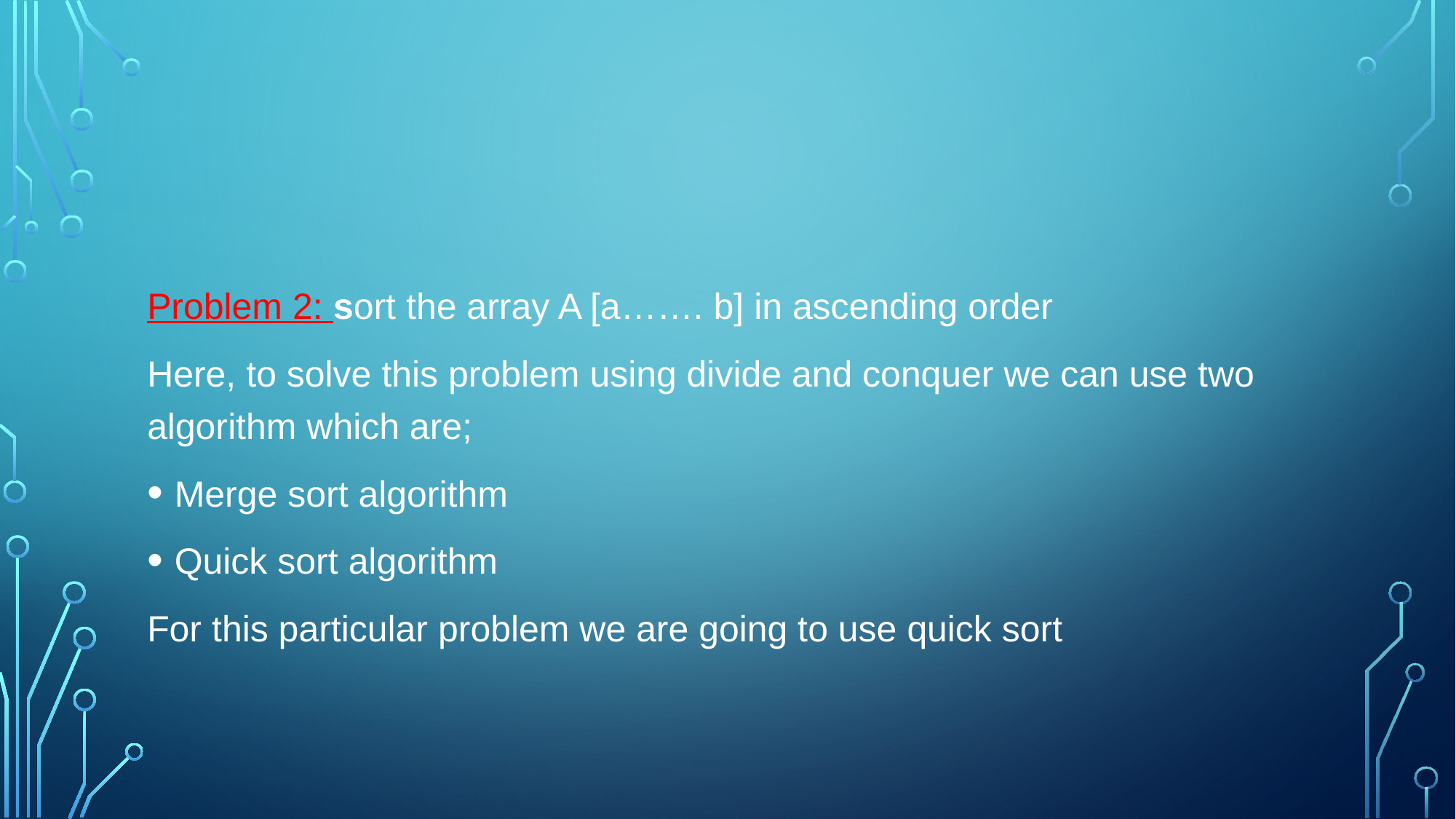

Problem 2: sort the array A [a……. b] in ascending order
Here, to solve this problem using divide and conquer we can use two algorithm which are;
Merge sort algorithm
Quick sort algorithm
For this particular problem we are going to use quick sort